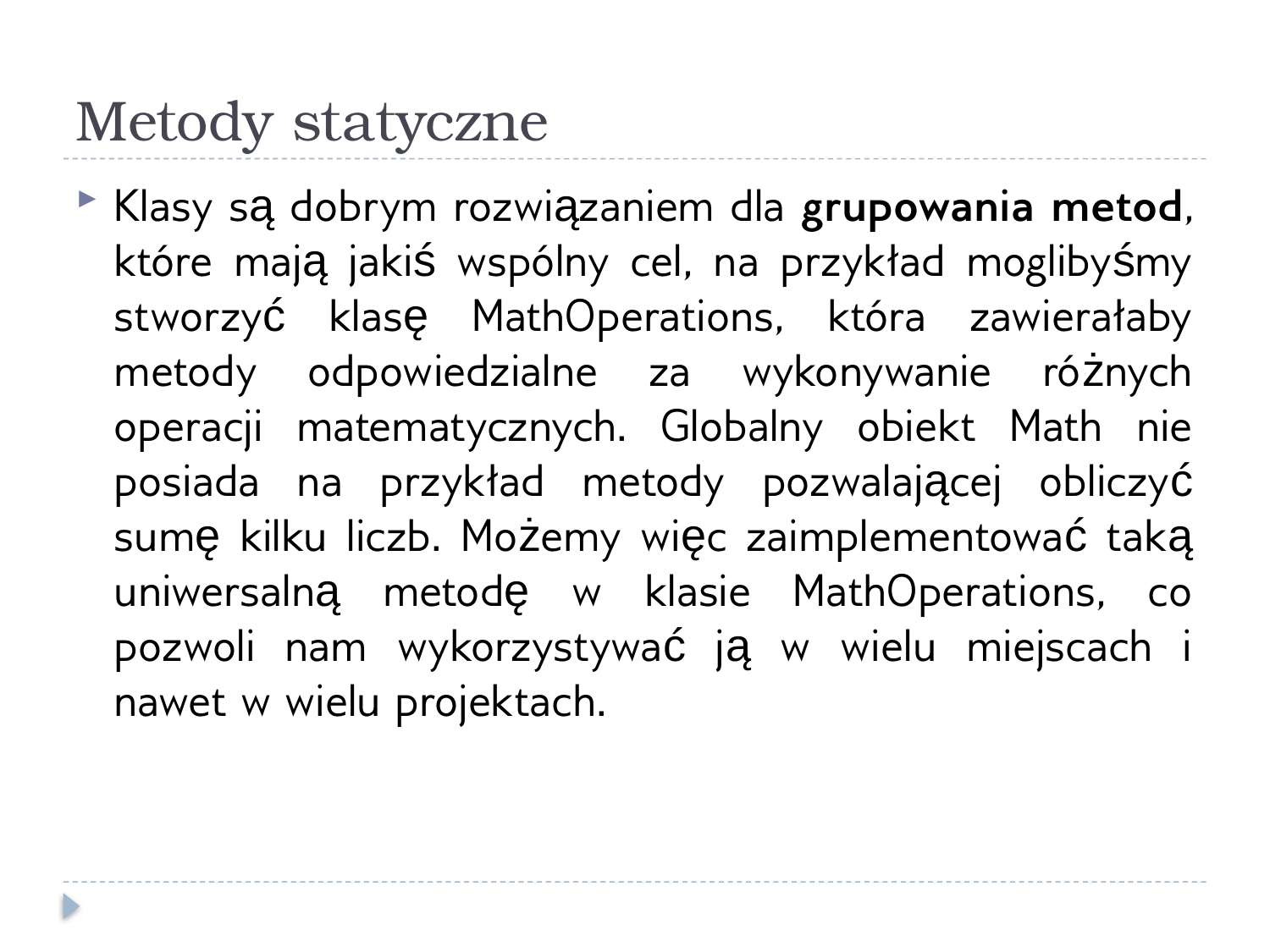

# Metody statyczne
Klasy są dobrym rozwiązaniem dla grupowania metod, które mają jakiś wspólny cel, na przykład moglibyśmy stworzyć klasę MathOperations, która zawierałaby metody odpowiedzialne za wykonywanie różnych operacji matematycznych. Globalny obiekt Math nie posiada na przykład metody pozwalającej obliczyć sumę kilku liczb. Możemy więc zaimplementować taką uniwersalną metodę w klasie MathOperations, co pozwoli nam wykorzystywać ją w wielu miejscach i nawet w wielu projektach.